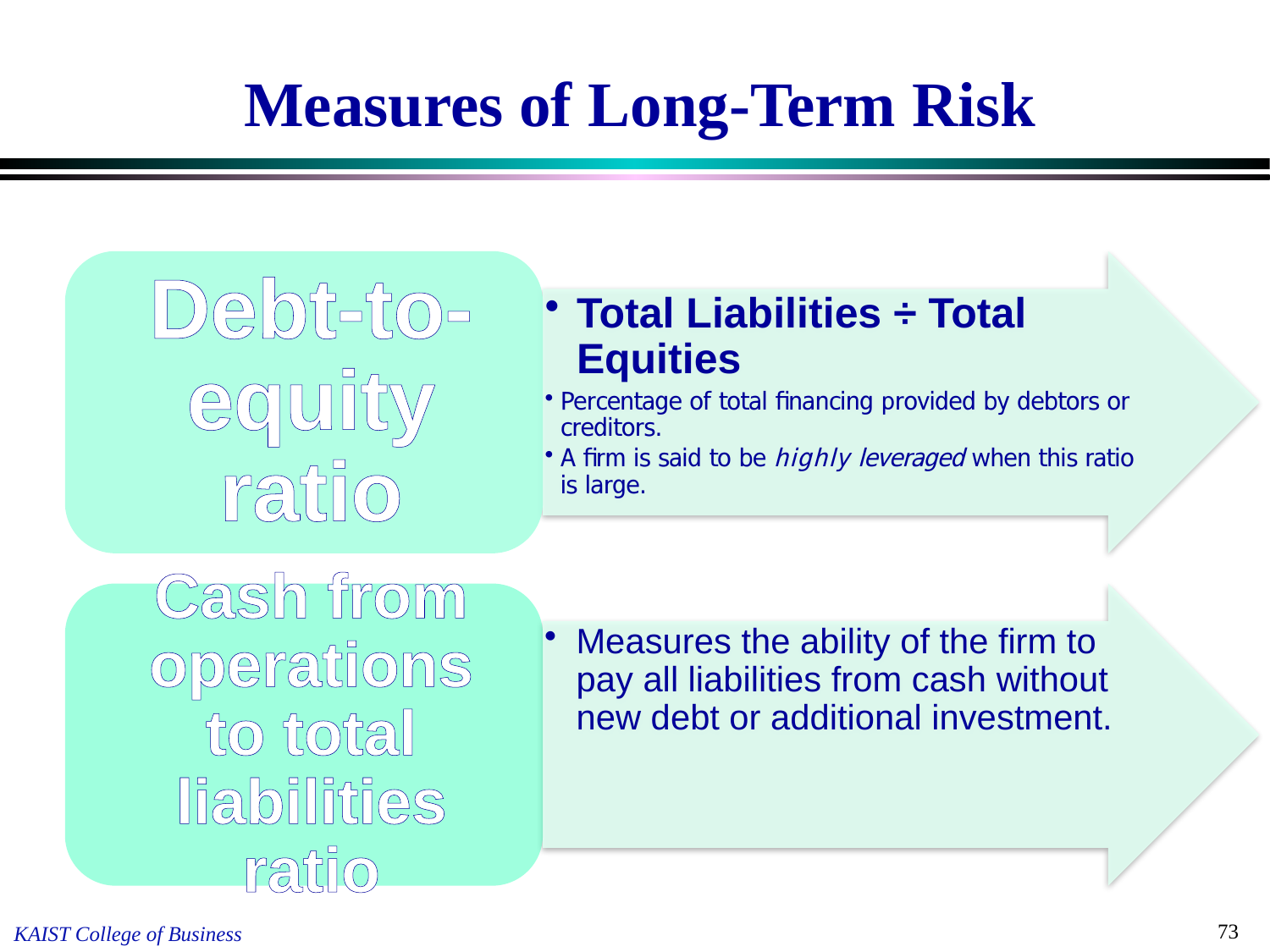

# Measures of Long-Term Risk
Total Liabilities ÷ Total Equities
Percentage of total financing provided by debtors or creditors.
A firm is said to be highly leveraged when this ratio is large.

Debt-to-equity ratio
Measures the ability of the firm to pay all liabilities from cash without new debt or additional investment.
Cash from operations to total liabilities ratio